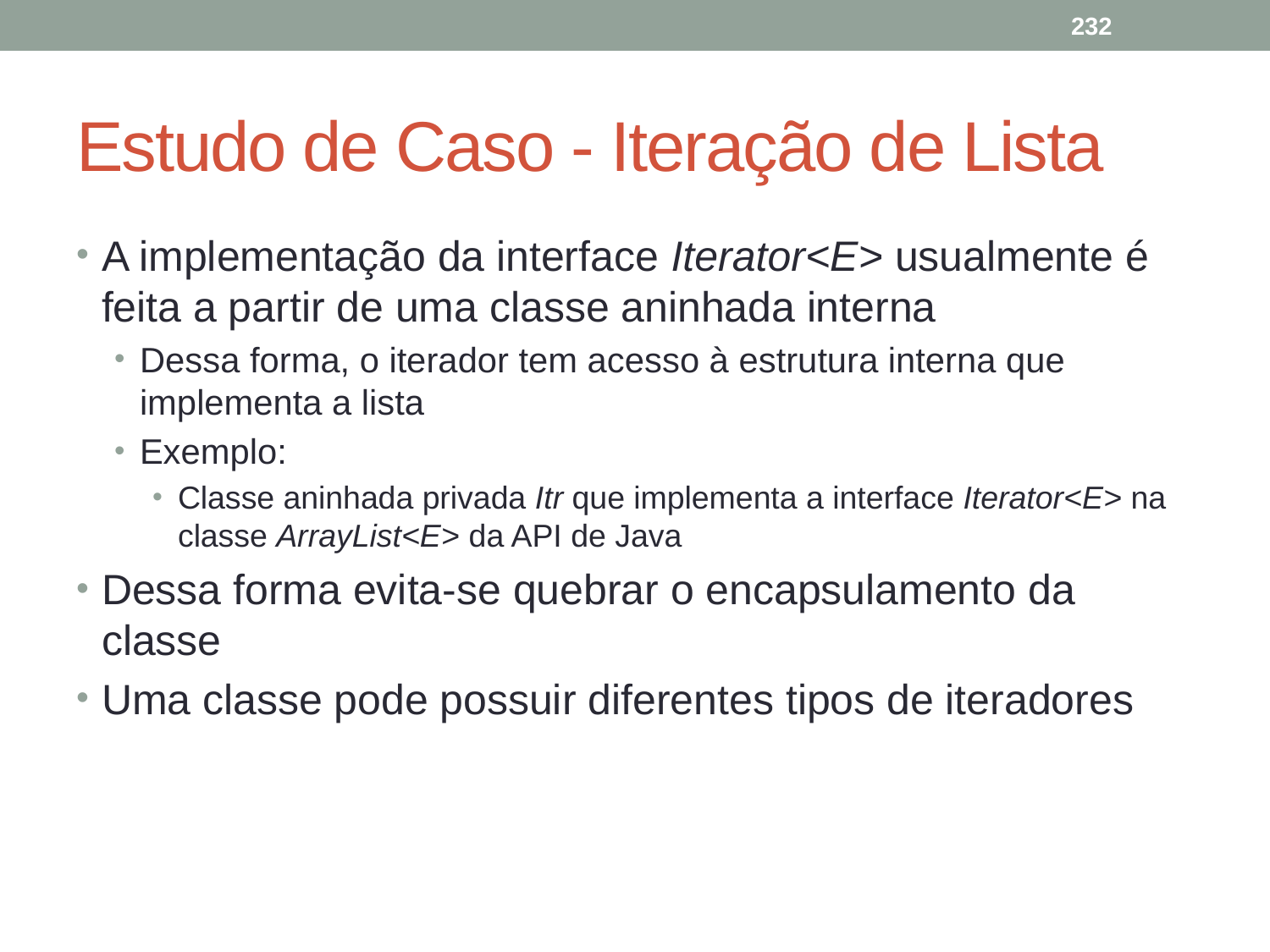

232
# Estudo de Caso - Iteração de Lista
A implementação da interface Iterator<E> usualmente é feita a partir de uma classe aninhada interna
Dessa forma, o iterador tem acesso à estrutura interna que implementa a lista
Exemplo:
Classe aninhada privada Itr que implementa a interface Iterator<E> na classe ArrayList<E> da API de Java
Dessa forma evita-se quebrar o encapsulamento da classe
Uma classe pode possuir diferentes tipos de iteradores